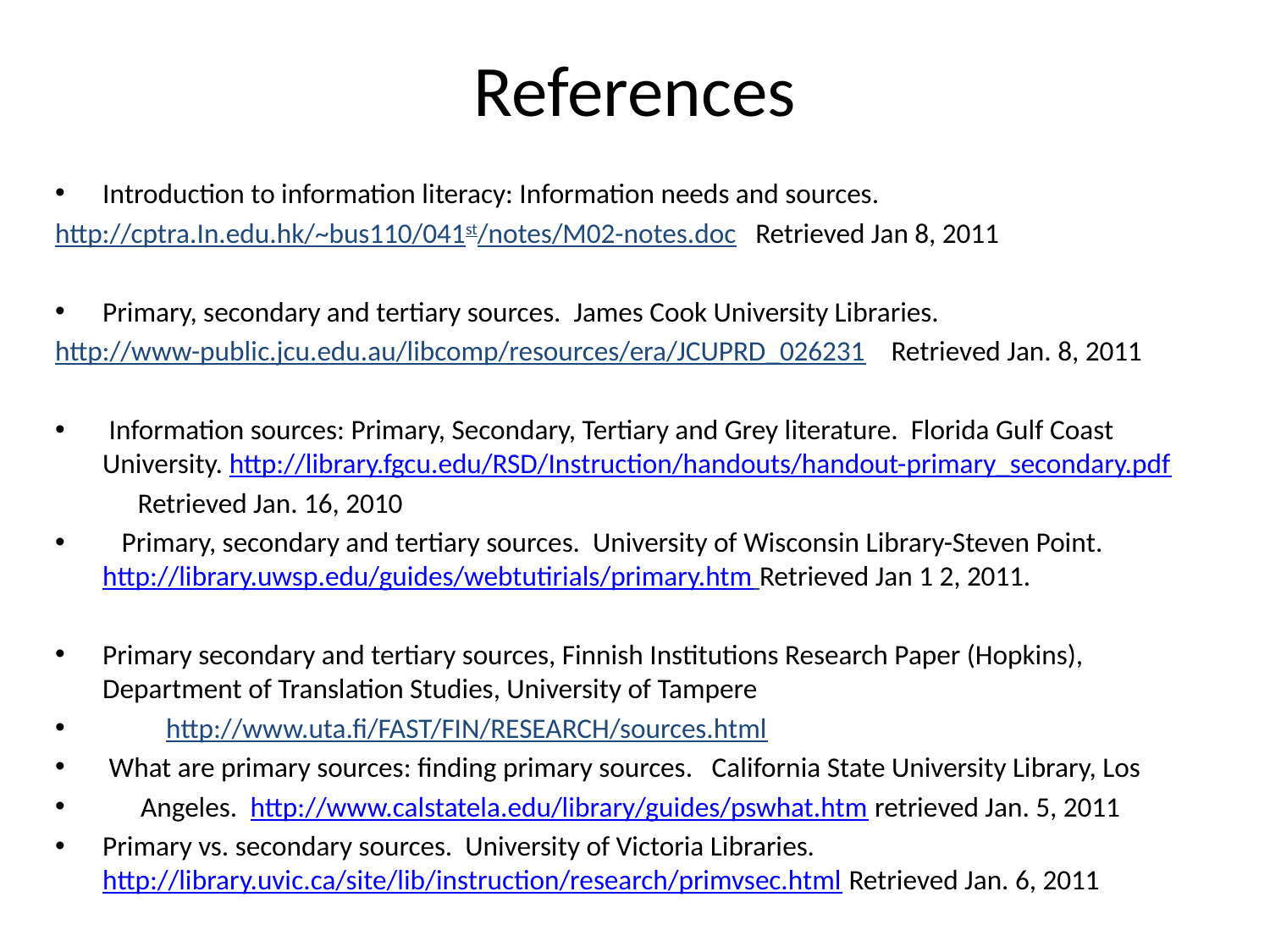

# References
Introduction to information literacy: Information needs and sources.
http://cptra.In.edu.hk/~bus110/041st/notes/M02-notes.doc   Retrieved Jan 8, 2011

Primary, secondary and tertiary sources.  James Cook University Libraries.
http://www-public.jcu.edu.au/libcomp/resources/era/JCUPRD_026231    Retrieved Jan. 8, 2011

 Information sources: Primary, Secondary, Tertiary and Grey literature.  Florida Gulf Coast University. http://library.fgcu.edu/RSD/Instruction/handouts/handout-primary_secondary.pdf
             Retrieved Jan. 16, 2010
   Primary, secondary and tertiary sources.  University of Wisconsin Library-Steven Point.   http://library.uwsp.edu/guides/webtutirials/primary.htm Retrieved Jan 1 2, 2011.

Primary secondary and tertiary sources, Finnish Institutions Research Paper (Hopkins),            Department of Translation Studies, University of Tampere
          http://www.uta.fi/FAST/FIN/RESEARCH/sources.html
 What are primary sources: finding primary sources.   California State University Library, Los
      Angeles.  http://www.calstatela.edu/library/guides/pswhat.htm retrieved Jan. 5, 2011
Primary vs. secondary sources.  University of Victoria Libraries.  http://library.uvic.ca/site/lib/instruction/research/primvsec.html Retrieved Jan. 6, 2011